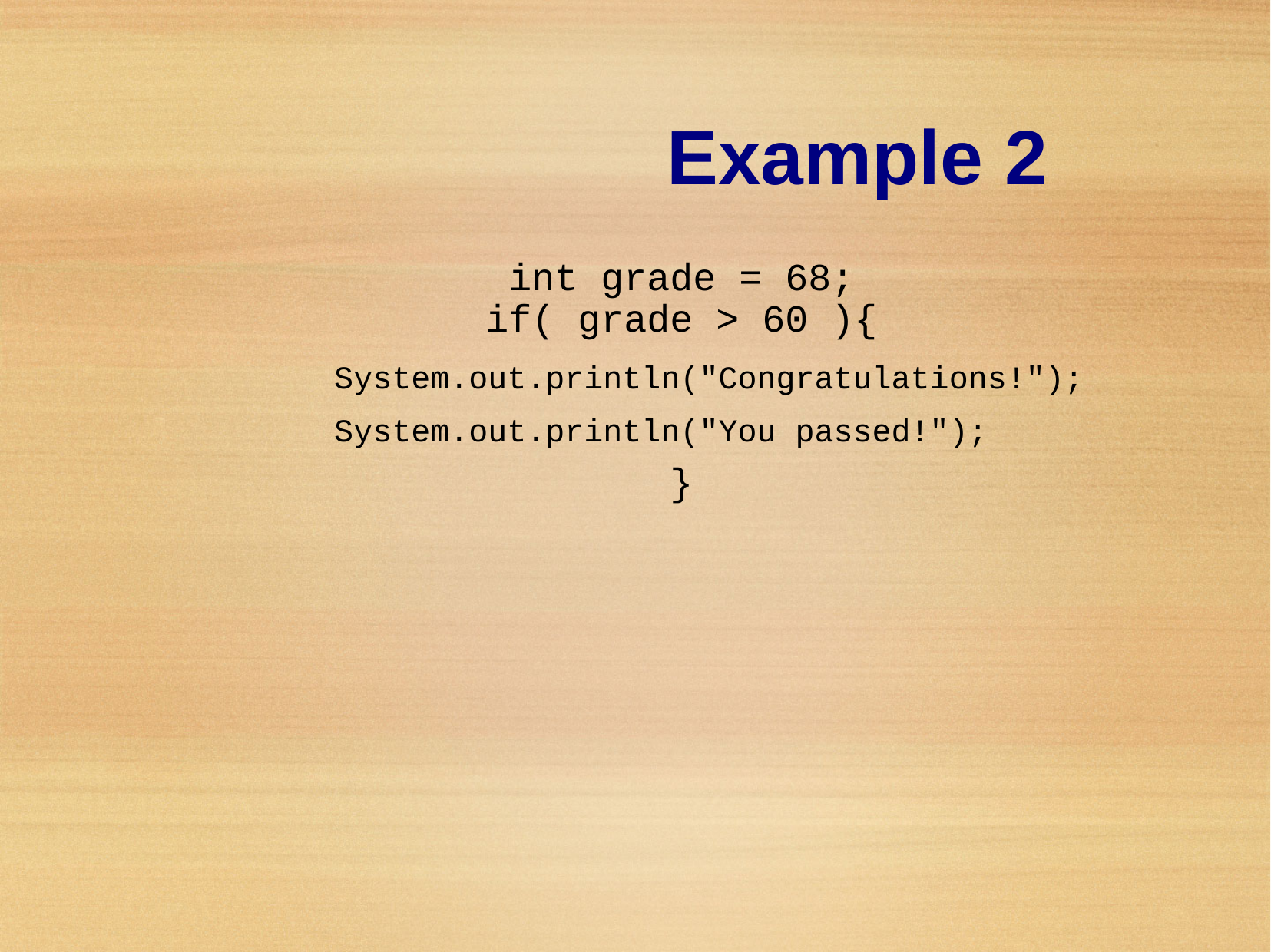

Example 2

int grade = 68;

if( grade > 60 ){

System.out.println("Congratulations!");
System.out.println("You passed!");

}